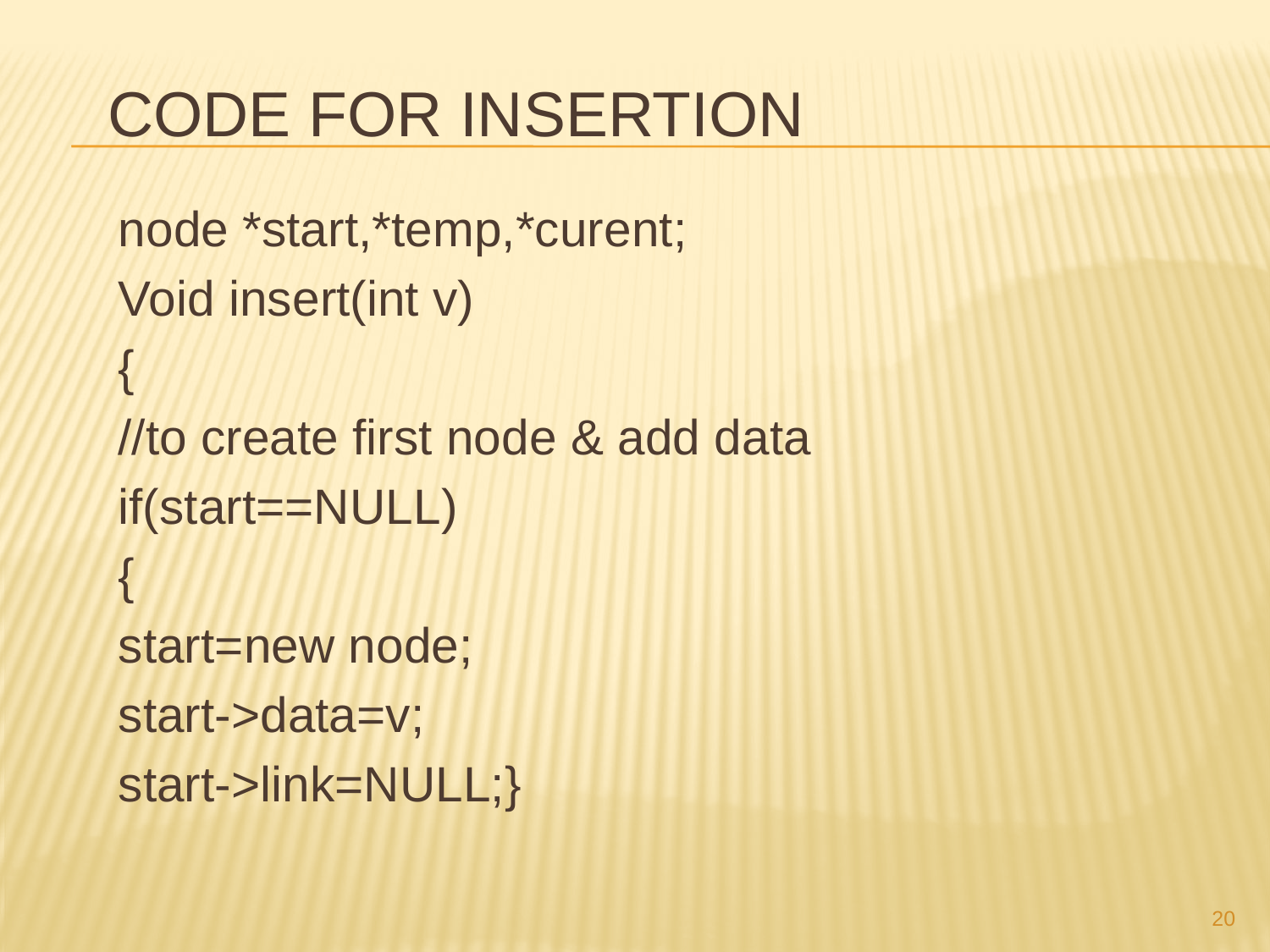

# Code For insertion
node *start,*temp,*curent;
Void insert(int v)
{
//to create first node & add data
if(start==NULL)
{
start=new node;
start->data=v;
start->link=NULL;}

20